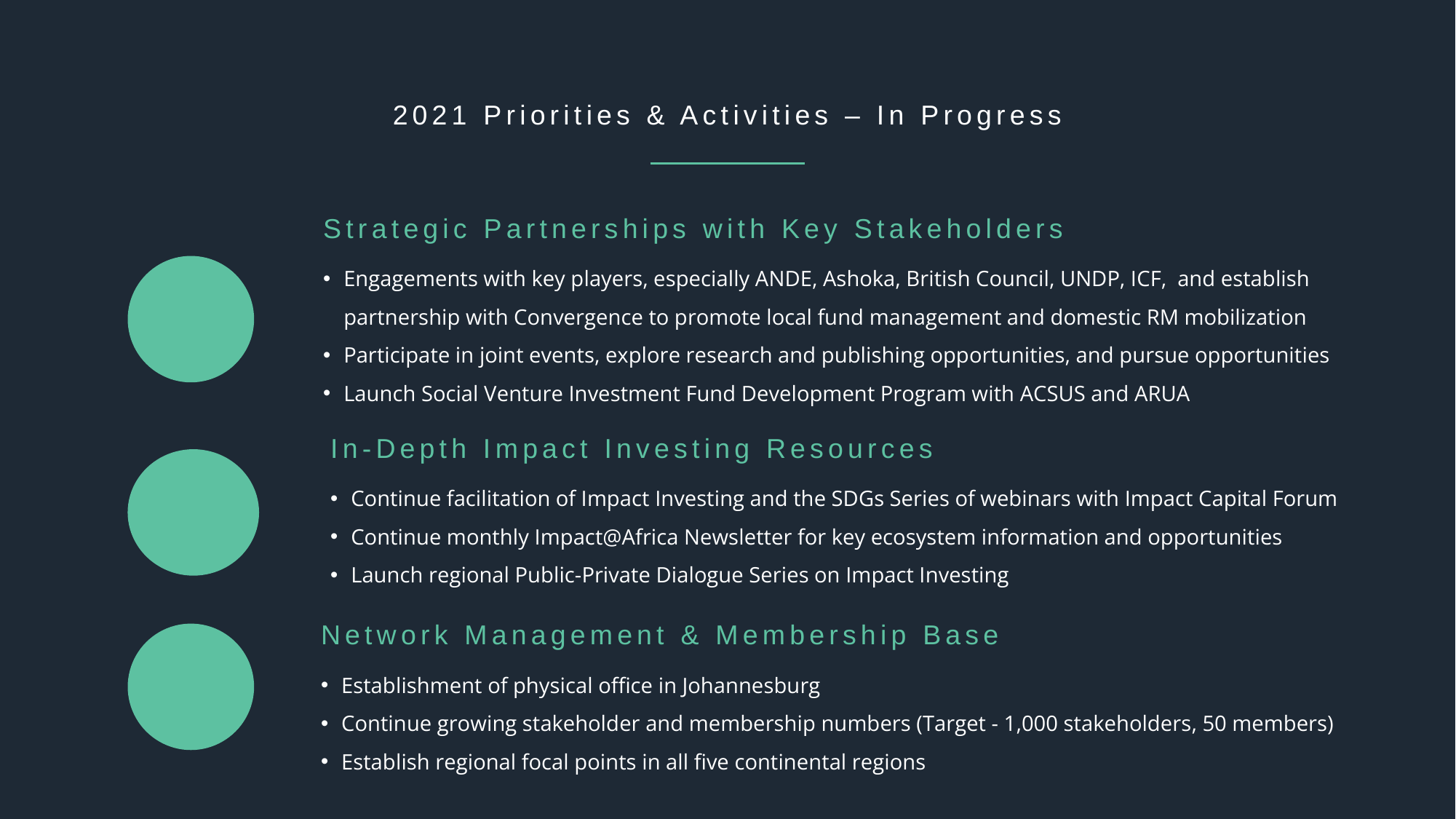

2021 Priorities & Activities – In Progress
Strategic Partnerships with Key Stakeholders
Engagements with key players, especially ANDE, Ashoka, British Council, UNDP, ICF,  and establish partnership with Convergence to promote local fund management and domestic RM mobilization
Participate in joint events, explore research and publishing opportunities, and pursue opportunities
Launch Social Venture Investment Fund Development Program with ACSUS and ARUA

In-Depth Impact Investing Resources
Continue facilitation of Impact Investing and the SDGs Series of webinars with Impact Capital Forum
Continue monthly Impact@Africa Newsletter for key ecosystem information and opportunities
Launch regional Public-Private Dialogue Series on Impact Investing

Network Management & Membership Base
Establishment of physical office in Johannesburg
Continue growing stakeholder and membership numbers (Target - 1,000 stakeholders, 50 members)
Establish regional focal points in all five continental regions